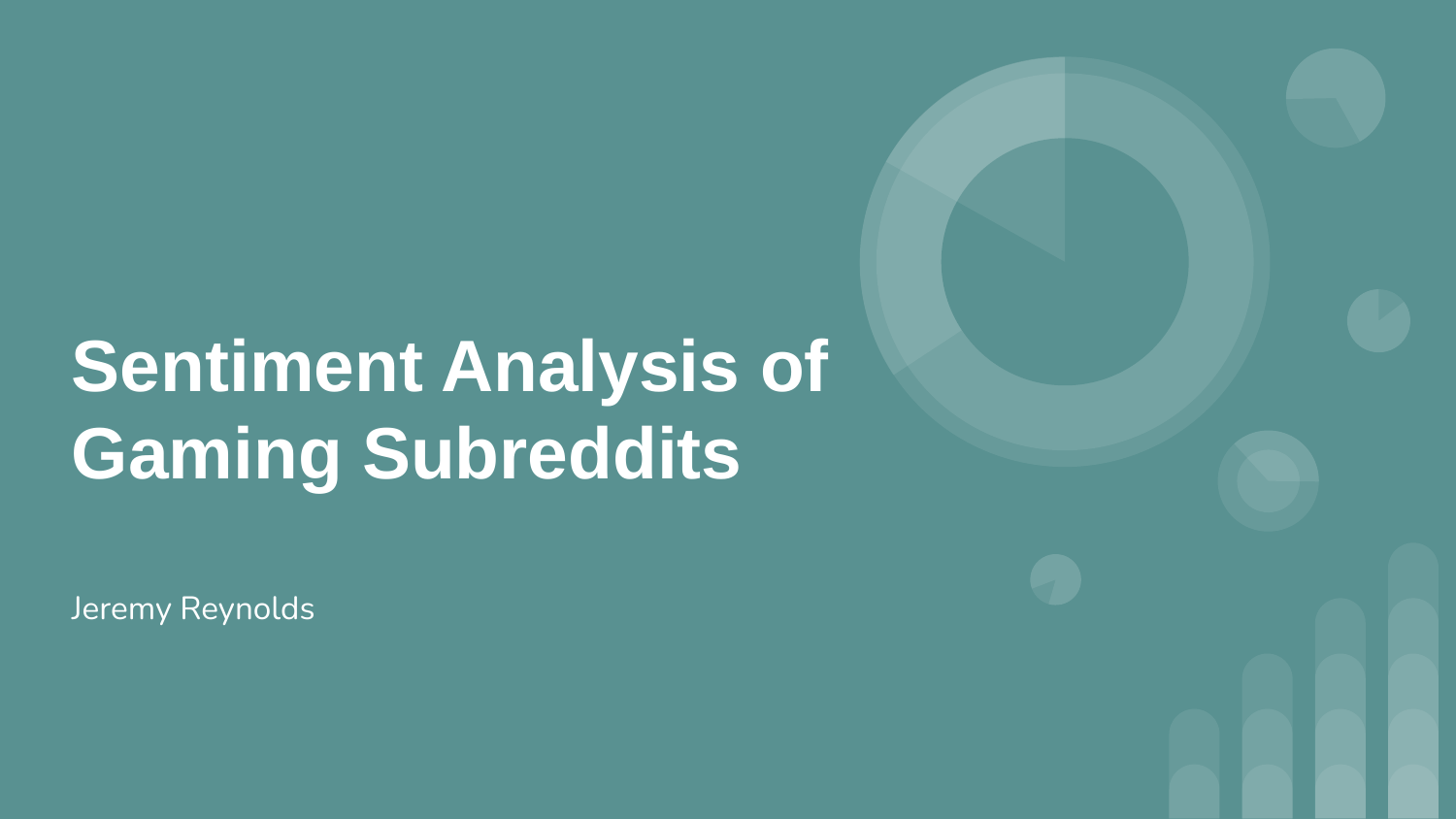

# Sentiment Analysis of Gaming Subreddits
Jeremy Reynolds